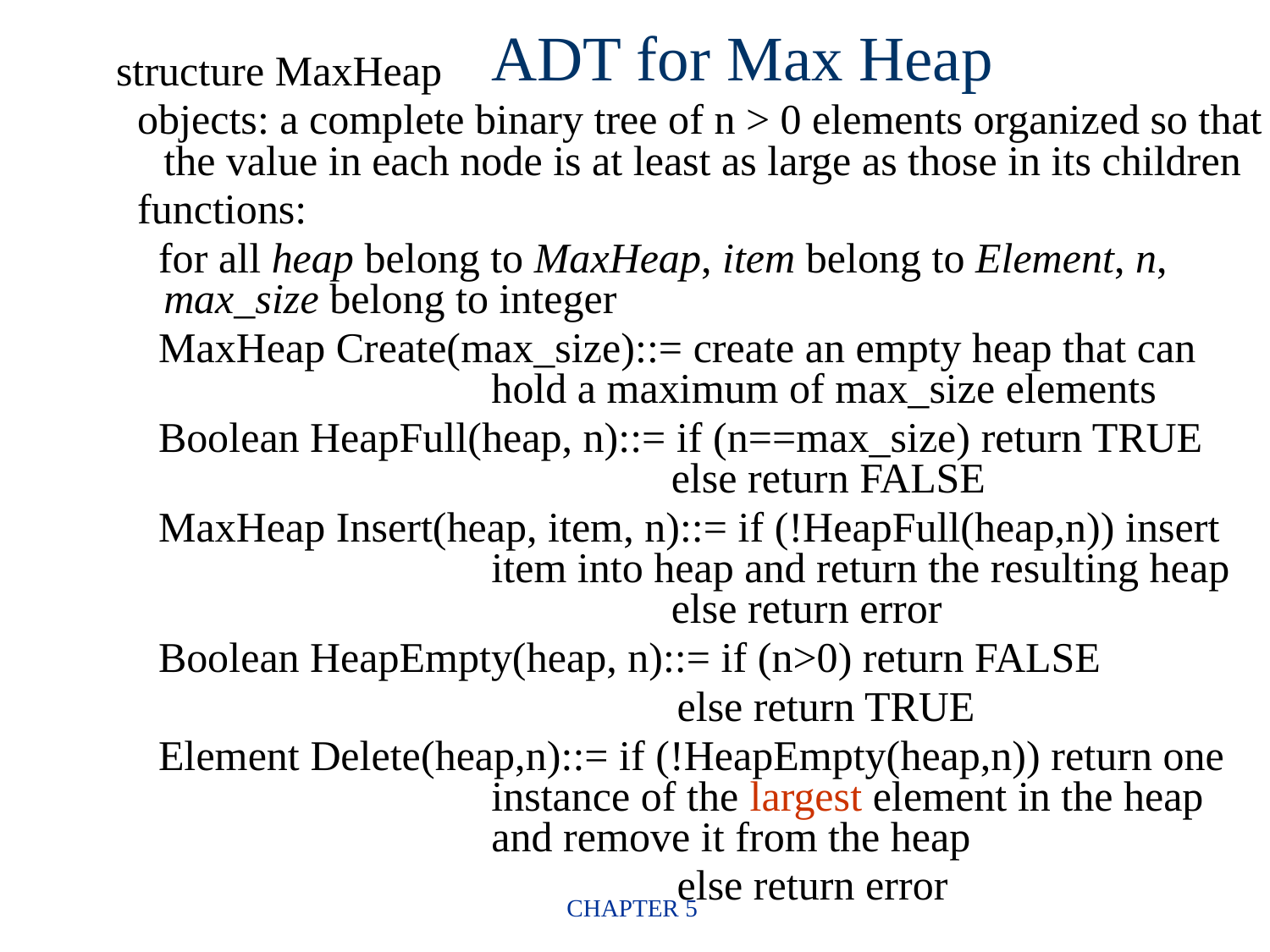

ADT for Max Heap
structure MaxHeap
  objects: a complete binary tree of n > 0 elements organized so that
the value in each node is at least as large as those in its children
  functions:
    for all heap belong to MaxHeap, item belong to Element, n,
max_size belong to integer
    MaxHeap Create(max_size)::= create an empty heap that can
                               hold a maximum of max_size elements
    Boolean HeapFull(heap, n)::= if (n==max_size) return TRUE
                                                else return FALSE
    MaxHeap Insert(heap, item, n)::= if (!HeapFull(heap,n)) insert
                               item into heap and return the resulting heap
                                                else return error
    Boolean HeapEmpty(heap, n)::= if (n>0) return FALSE
                                                     else return TRUE
    Element Delete(heap,n)::= if (!HeapEmpty(heap,n)) return one
                               instance of the largest element in the heap
                               and remove it from the heap
                                                     else return error
CHAPTER 5
50